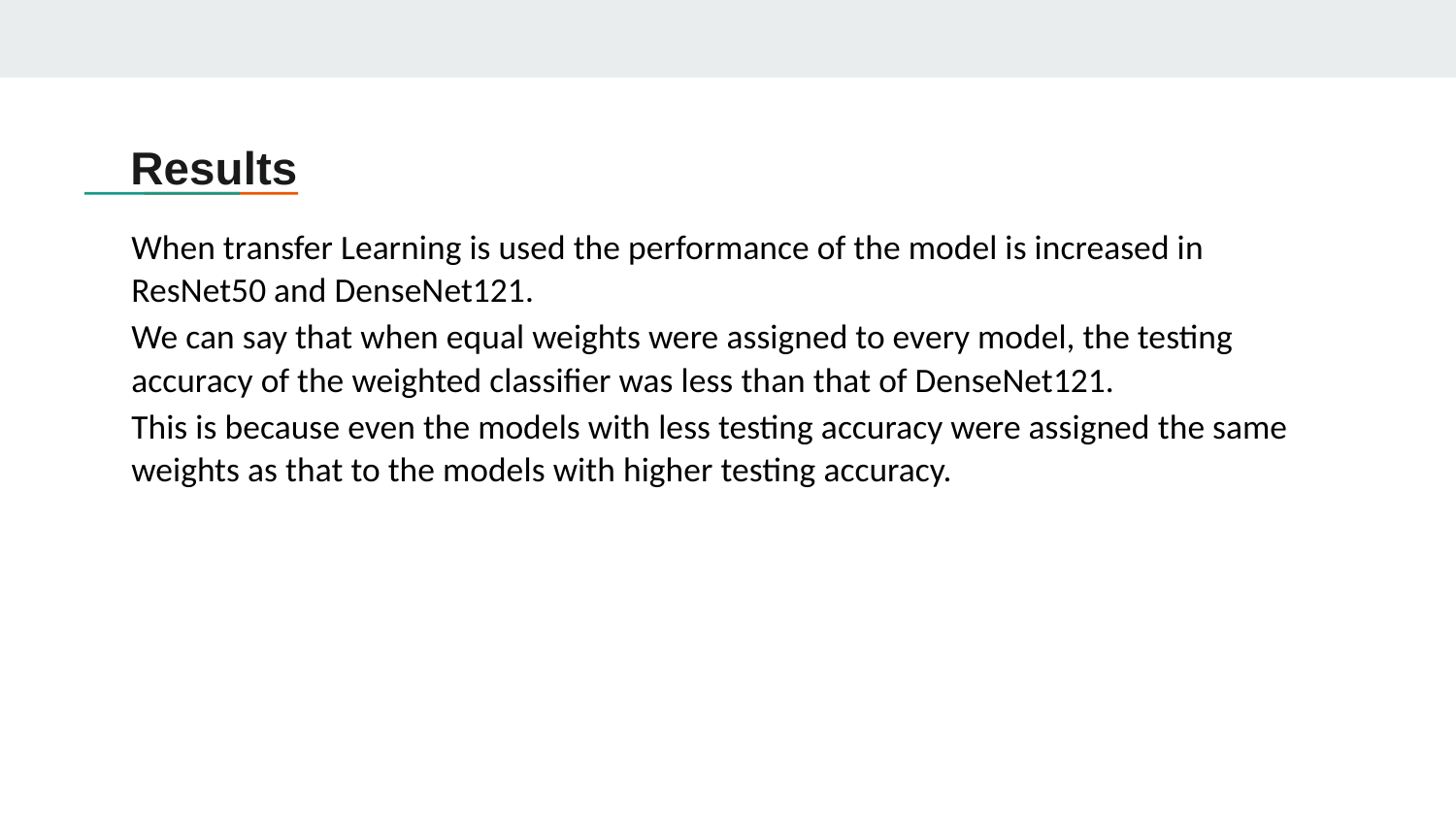

# Results
When transfer Learning is used the performance of the model is increased in ResNet50 and DenseNet121.
We can say that when equal weights were assigned to every model, the testing accuracy of the weighted classifier was less than that of DenseNet121.
This is because even the models with less testing accuracy were assigned the same weights as that to the models with higher testing accuracy.